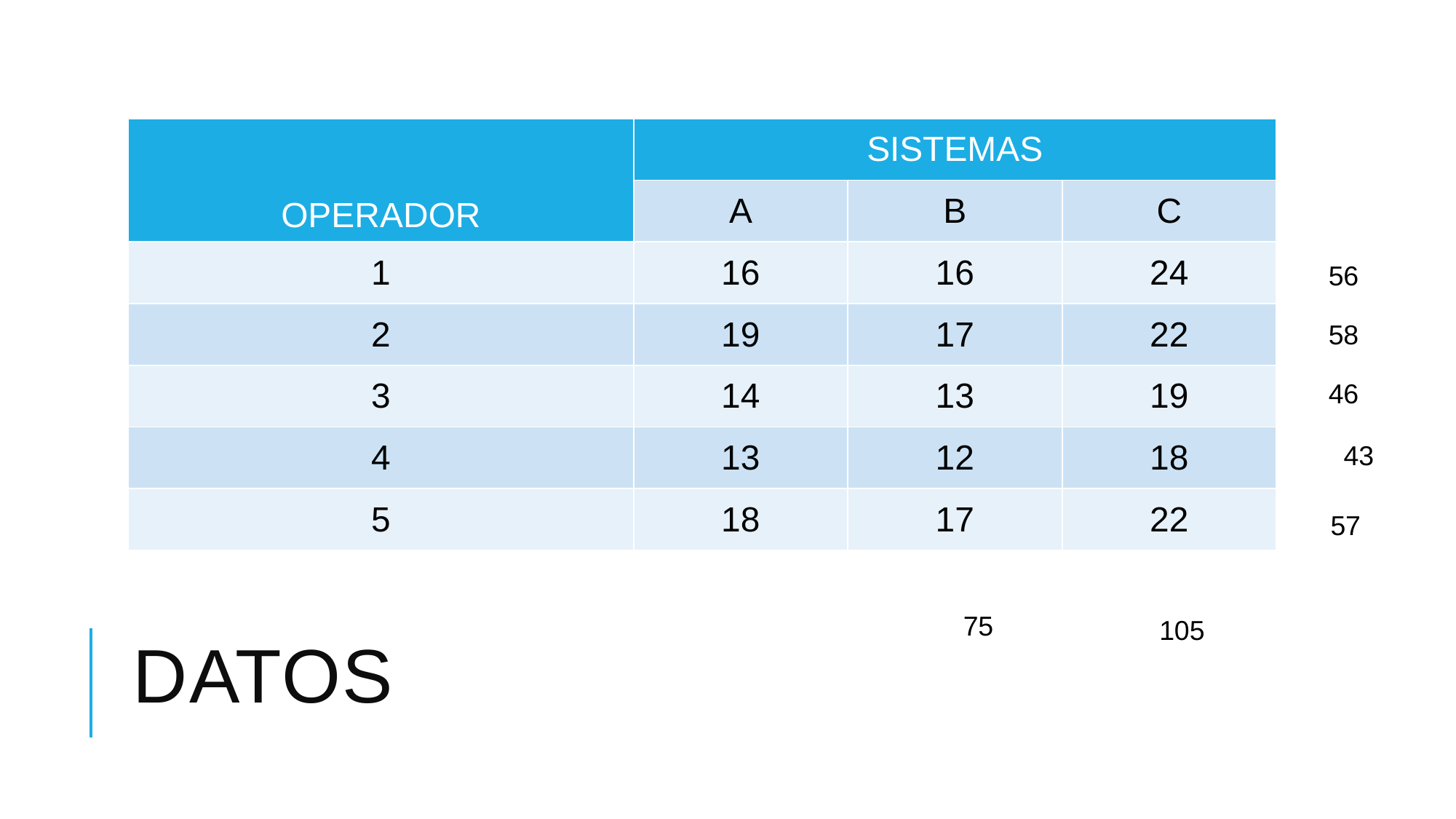

| OPERADOR | SISTEMAS |  |  |
| --- | --- | --- | --- |
|  | A | B | C |
| 1 | 16 | 16 | 24 |
| 2 | 19 | 17 | 22 |
| 3 | 14 | 13 | 19 |
| 4 | 13 | 12 | 18 |
| 5 | 18 | 17 | 22 |
56
58
46
43
57
# DAtos
75
105